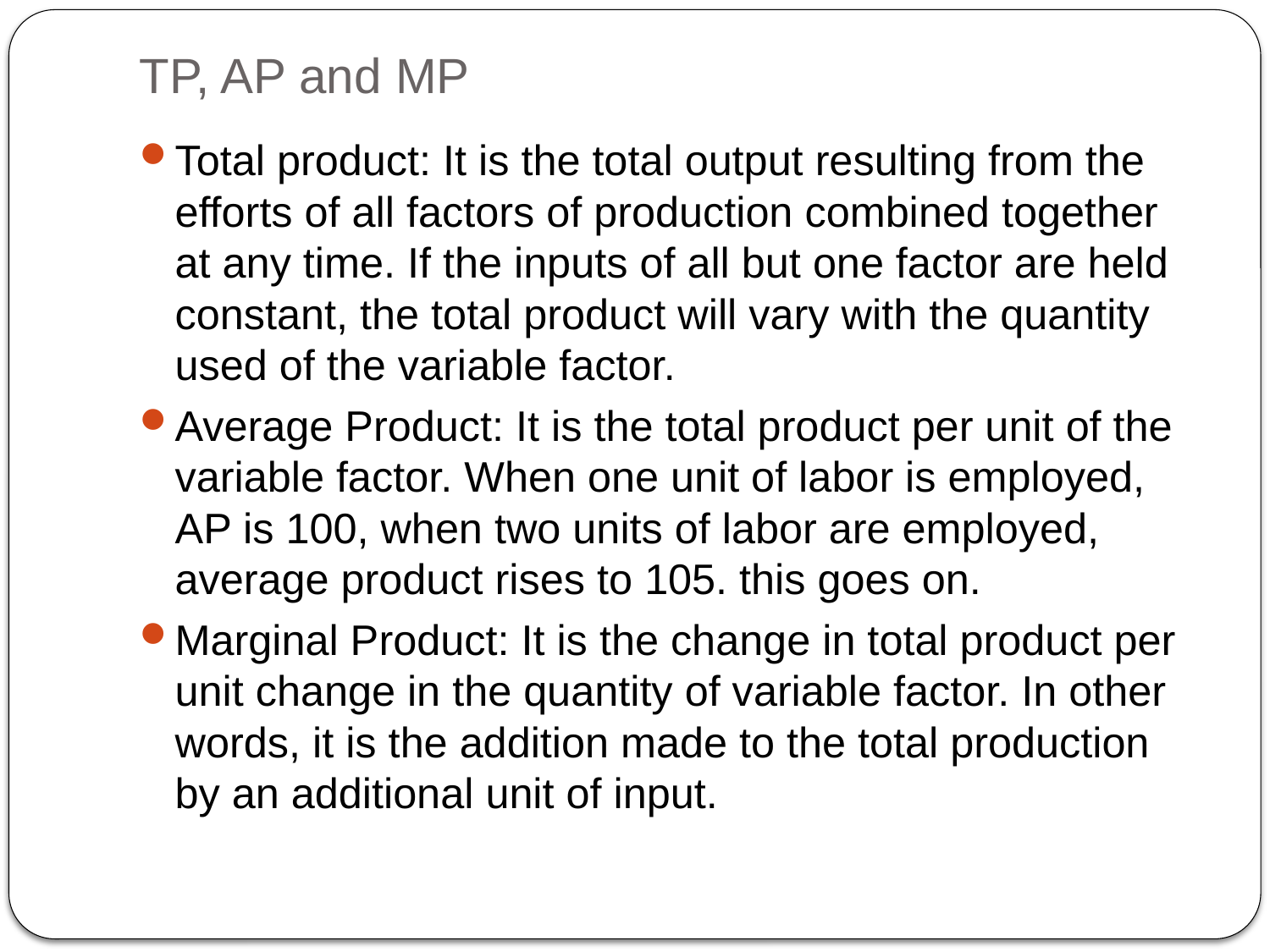

# TP, AP and MP
Total product: It is the total output resulting from the efforts of all factors of production combined together at any time. If the inputs of all but one factor are held constant, the total product will vary with the quantity used of the variable factor.
Average Product: It is the total product per unit of the variable factor. When one unit of labor is employed, AP is 100, when two units of labor are employed, average product rises to 105. this goes on.
Marginal Product: It is the change in total product per unit change in the quantity of variable factor. In other words, it is the addition made to the total production by an additional unit of input.